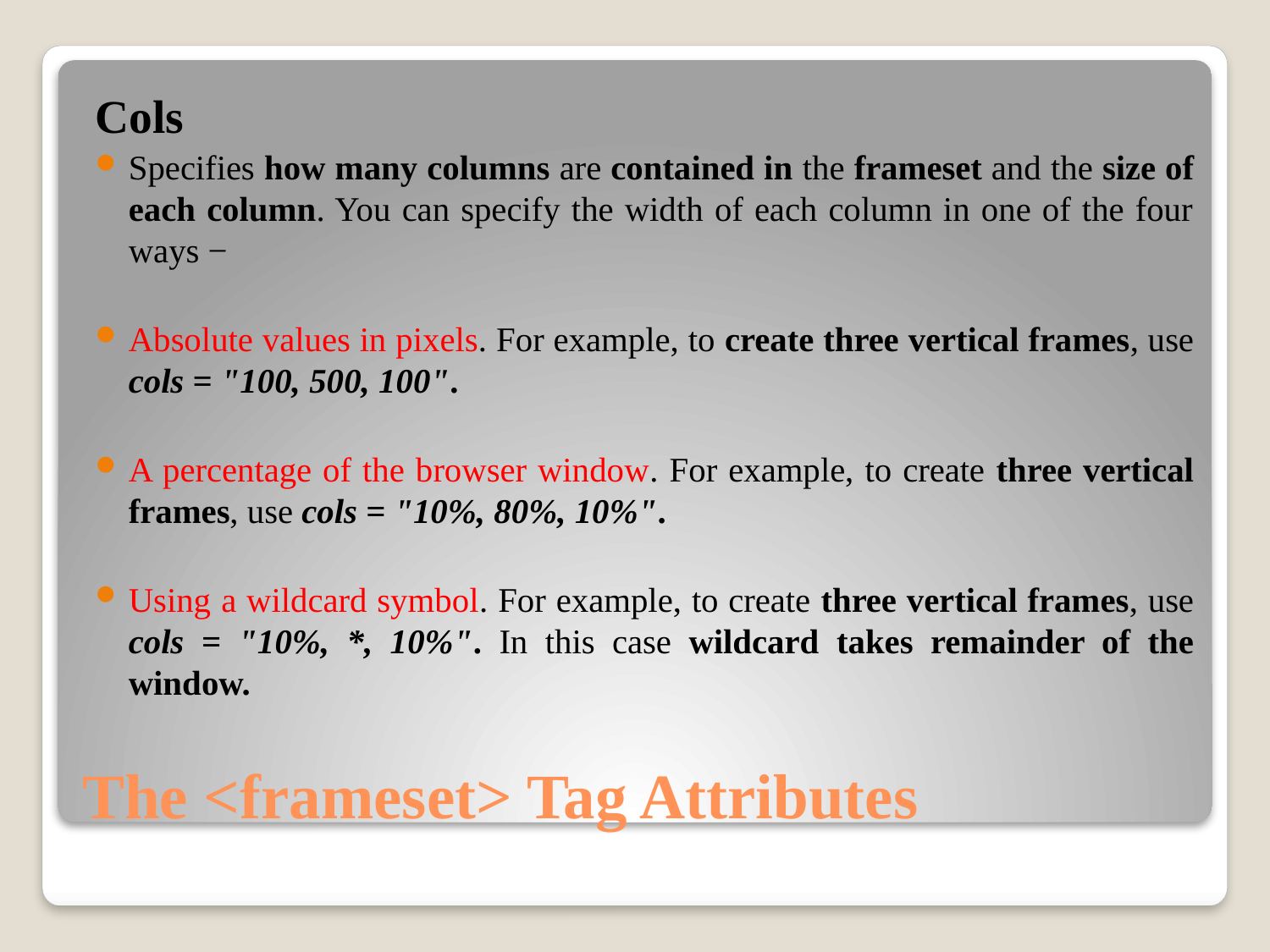

Cols
Specifies how many columns are contained in the frameset and the size of each column. You can specify the width of each column in one of the four ways −

Absolute values in pixels. For example, to create three vertical frames, use cols = "100, 500, 100".

A percentage of the browser window. For example, to create three vertical frames, use cols = "10%, 80%, 10%".

Using a wildcard symbol. For example, to create three vertical frames, use cols = "10%, *, 10%". In this case wildcard takes remainder of the window.

# The <frameset> Tag Attributes